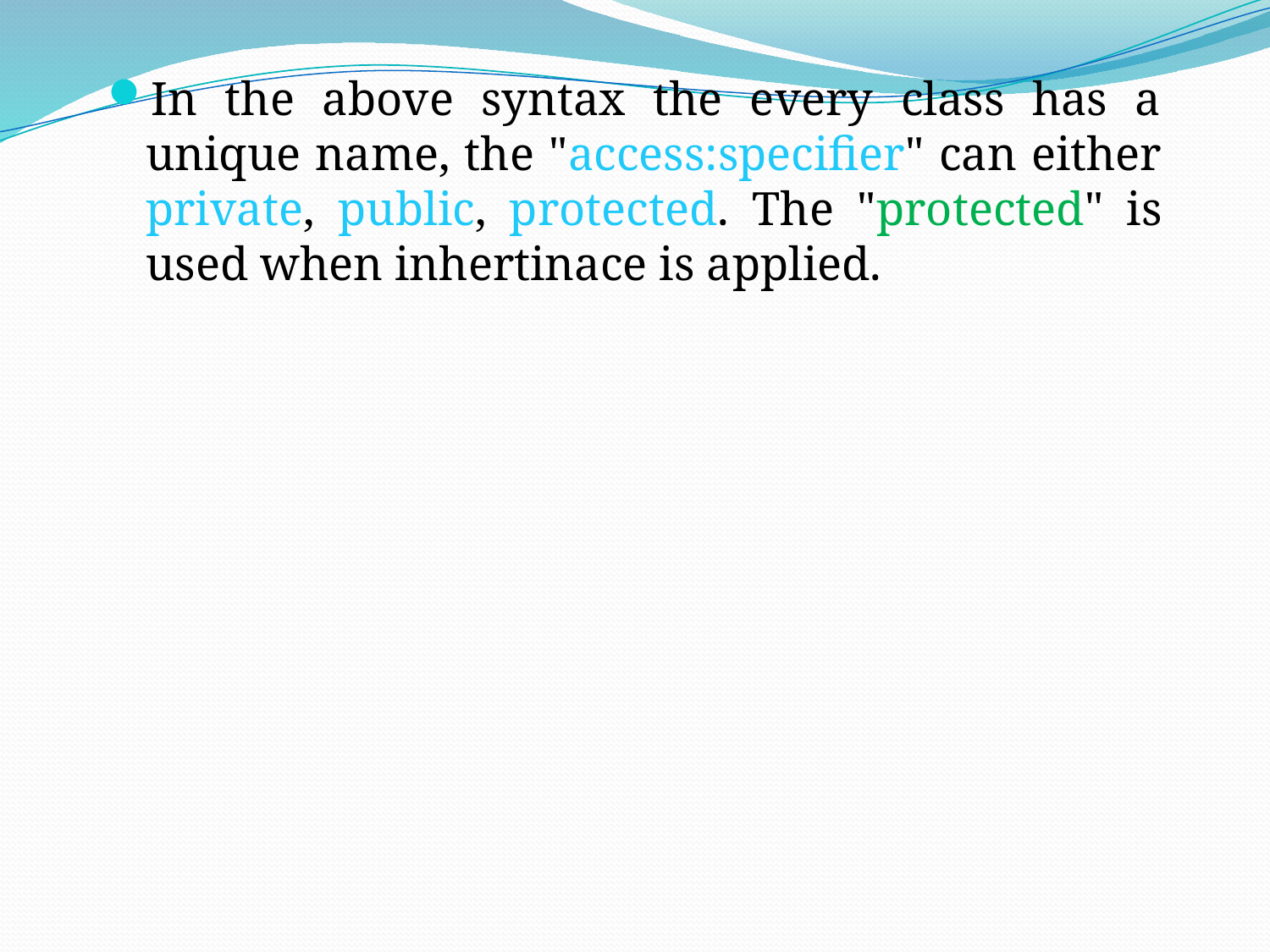

In the above syntax the every class has a unique name, the "access:specifier" can either private, public, protected. The "protected" is used when inhertinace is applied.